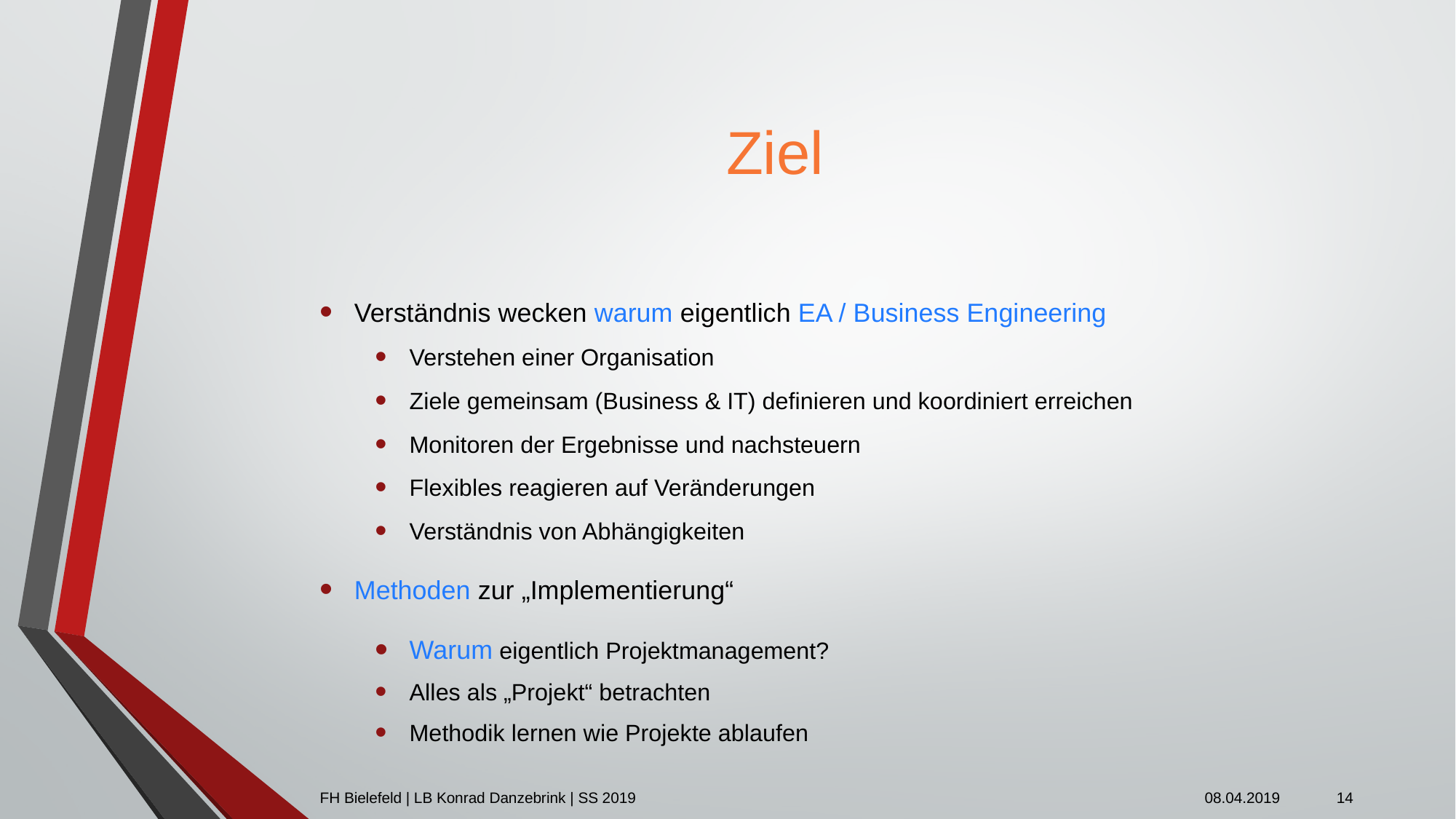

# Ziel
Verständnis wecken warum eigentlich EA / Business Engineering
Verstehen einer Organisation
Ziele gemeinsam (Business & IT) definieren und koordiniert erreichen
Monitoren der Ergebnisse und nachsteuern
Flexibles reagieren auf Veränderungen
Verständnis von Abhängigkeiten
Methoden zur „Implementierung“
Warum eigentlich Projektmanagement?
Alles als „Projekt“ betrachten
Methodik lernen wie Projekte ablaufen

14
FH Bielefeld | LB Konrad Danzebrink | SS 2019
08.04.2019